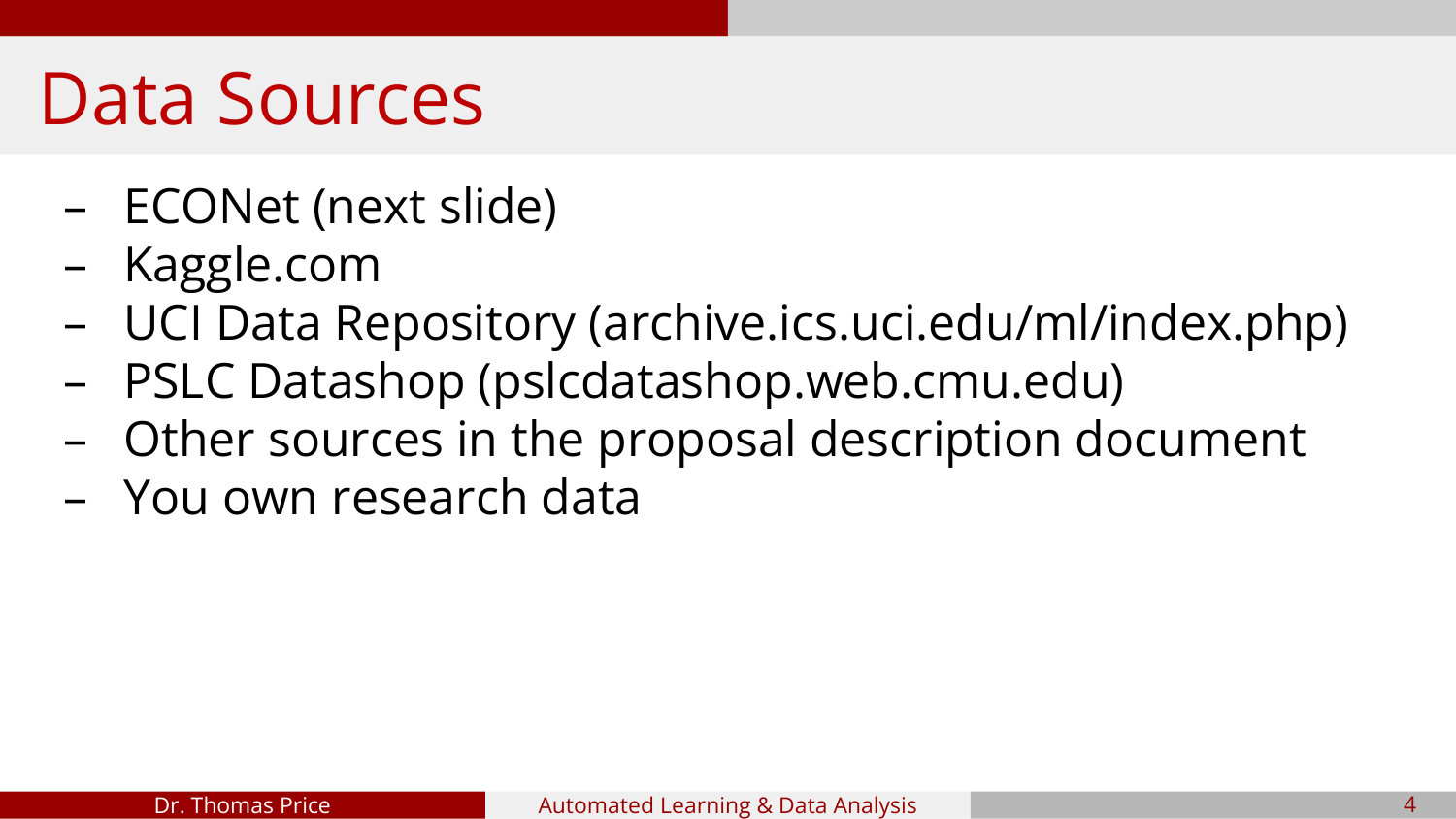

# Data Sources
ECONet (next slide)
Kaggle.com
UCI Data Repository (archive.ics.uci.edu/ml/index.php)
PSLC Datashop (pslcdatashop.web.cmu.edu)
Other sources in the proposal description document
You own research data
4